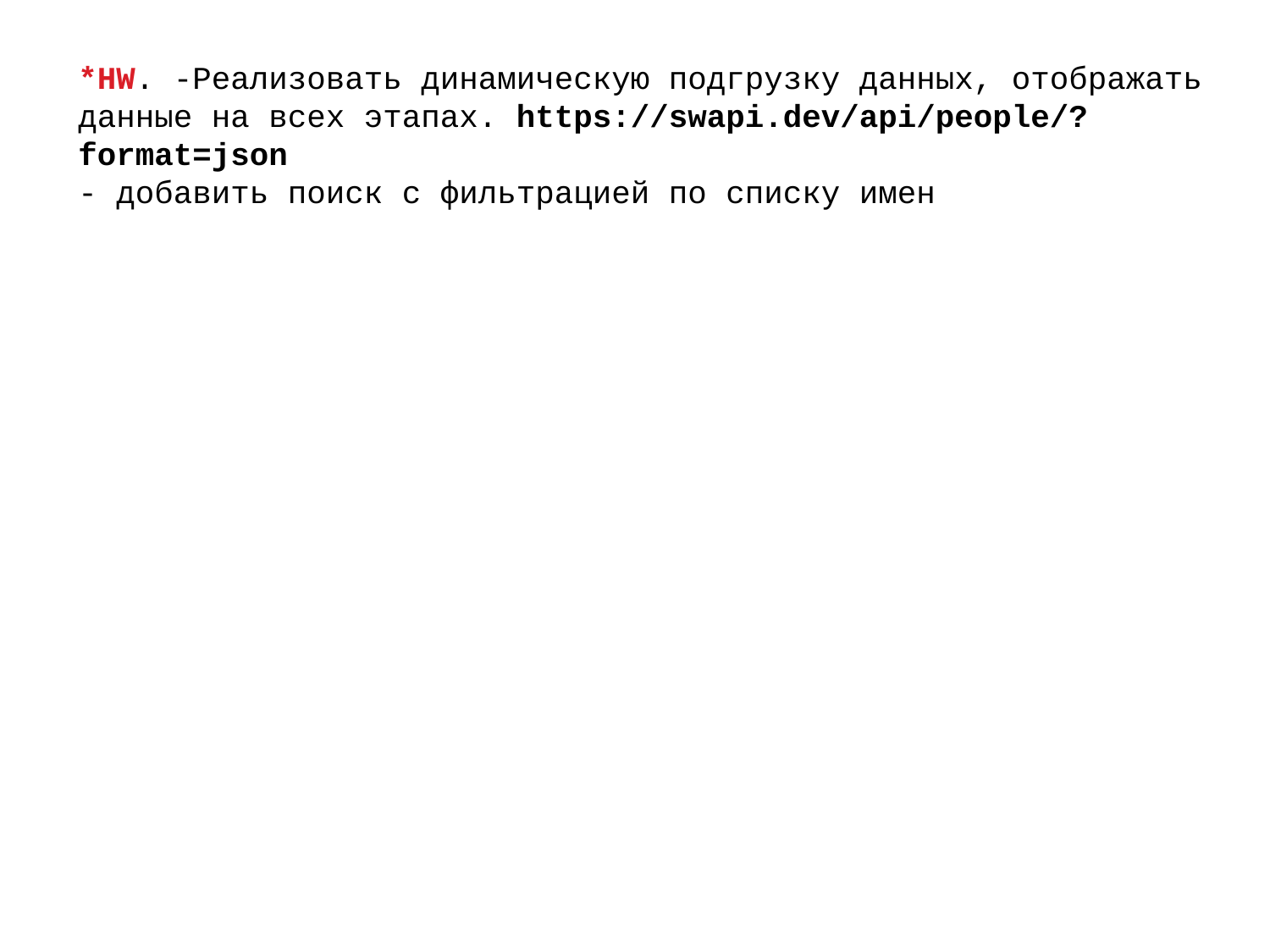

*HW. -Реализовать динамическую подгрузку данных, отображать данные на всех этапах. https://swapi.dev/api/people/?format=json
- добавить поиск с фильтрацией по списку имен